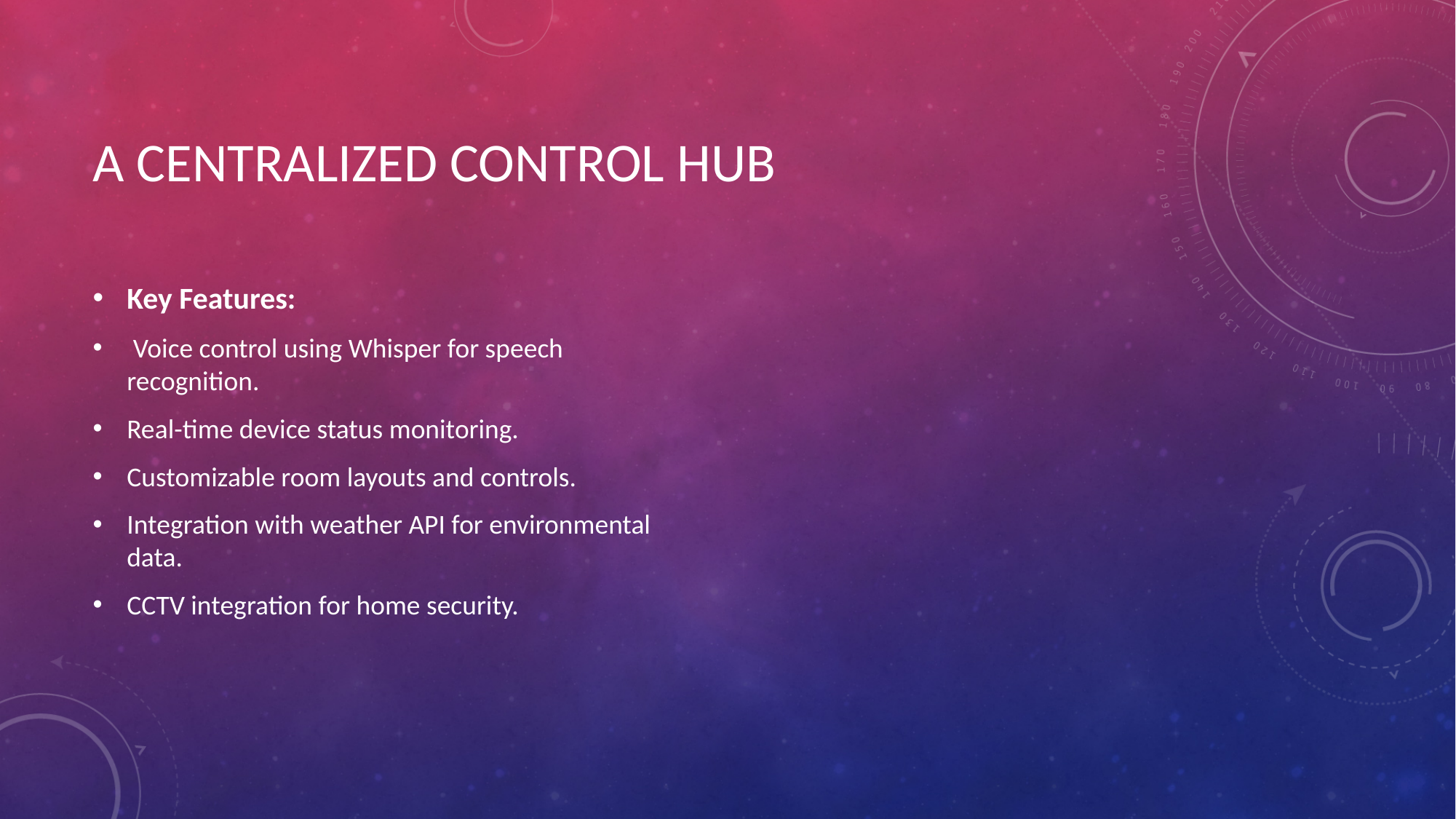

# A Centralized Control Hub
Key Features:
 Voice control using Whisper for speech recognition.
Real-time device status monitoring.
Customizable room layouts and controls.
Integration with weather API for environmental data.
CCTV integration for home security.